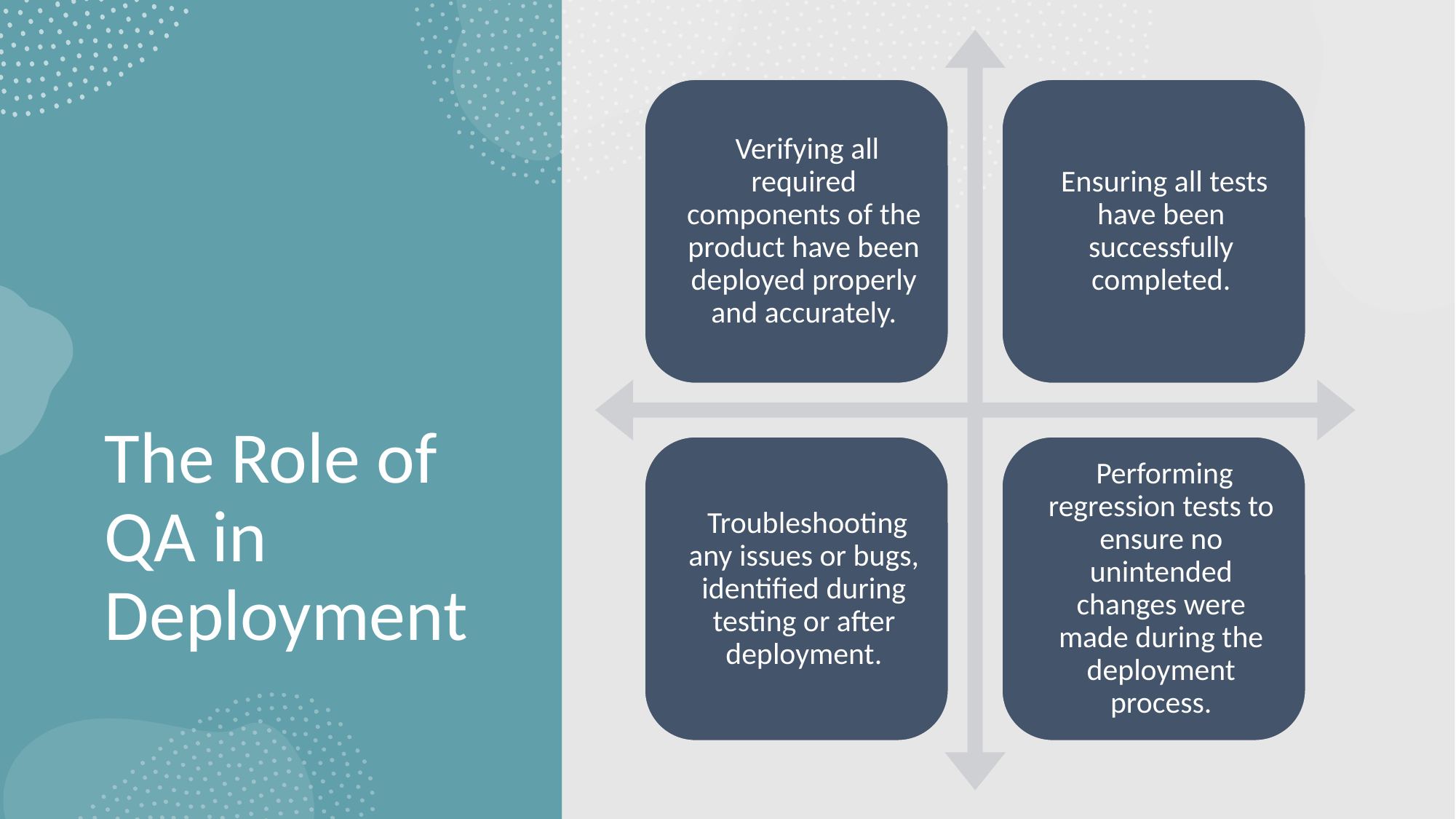

Verifying all required components of the product have been deployed properly and accurately.
 Ensuring all tests have been successfully completed.
 Troubleshooting any issues or bugs, identified during testing or after deployment.
 Performing regression tests to ensure no unintended changes were made during the deployment process.
# The Role of QA in Deployment